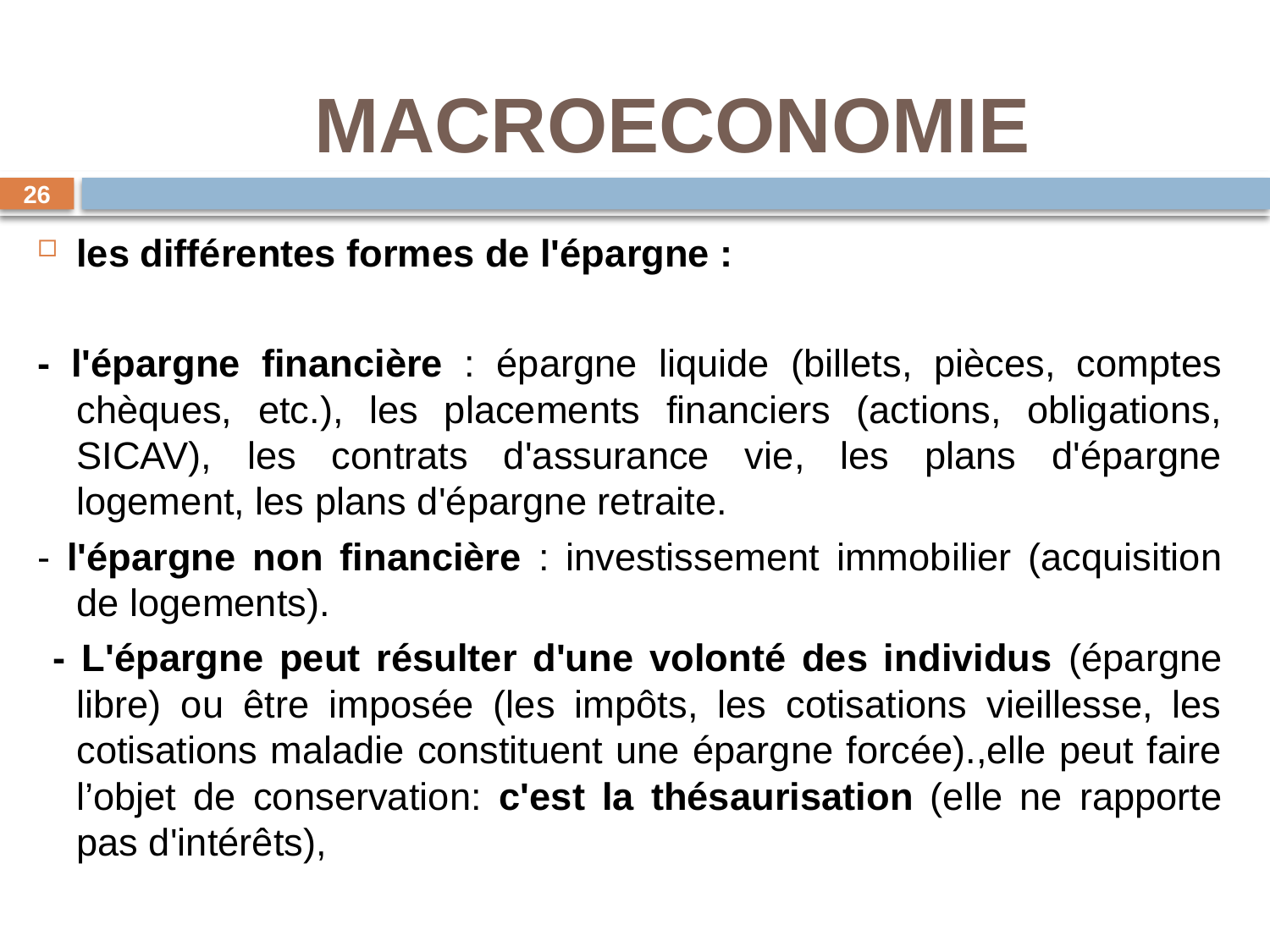

MACROECONOMIE
26
les différentes formes de l'épargne :

- l'épargne financière : épargne liquide (billets, pièces, comptes chèques, etc.), les placements financiers (actions, obligations, SICAV), les contrats d'assurance vie, les plans d'épargne logement, les plans d'épargne retraite.
- l'épargne non financière : investissement immobilier (acquisition de logements).
 - L'épargne peut résulter d'une volonté des individus (épargne libre) ou être imposée (les impôts, les cotisations vieillesse, les cotisations maladie constituent une épargne forcée).,elle peut faire l’objet de conservation: c'est la thésaurisation (elle ne rapporte pas d'intérêts),